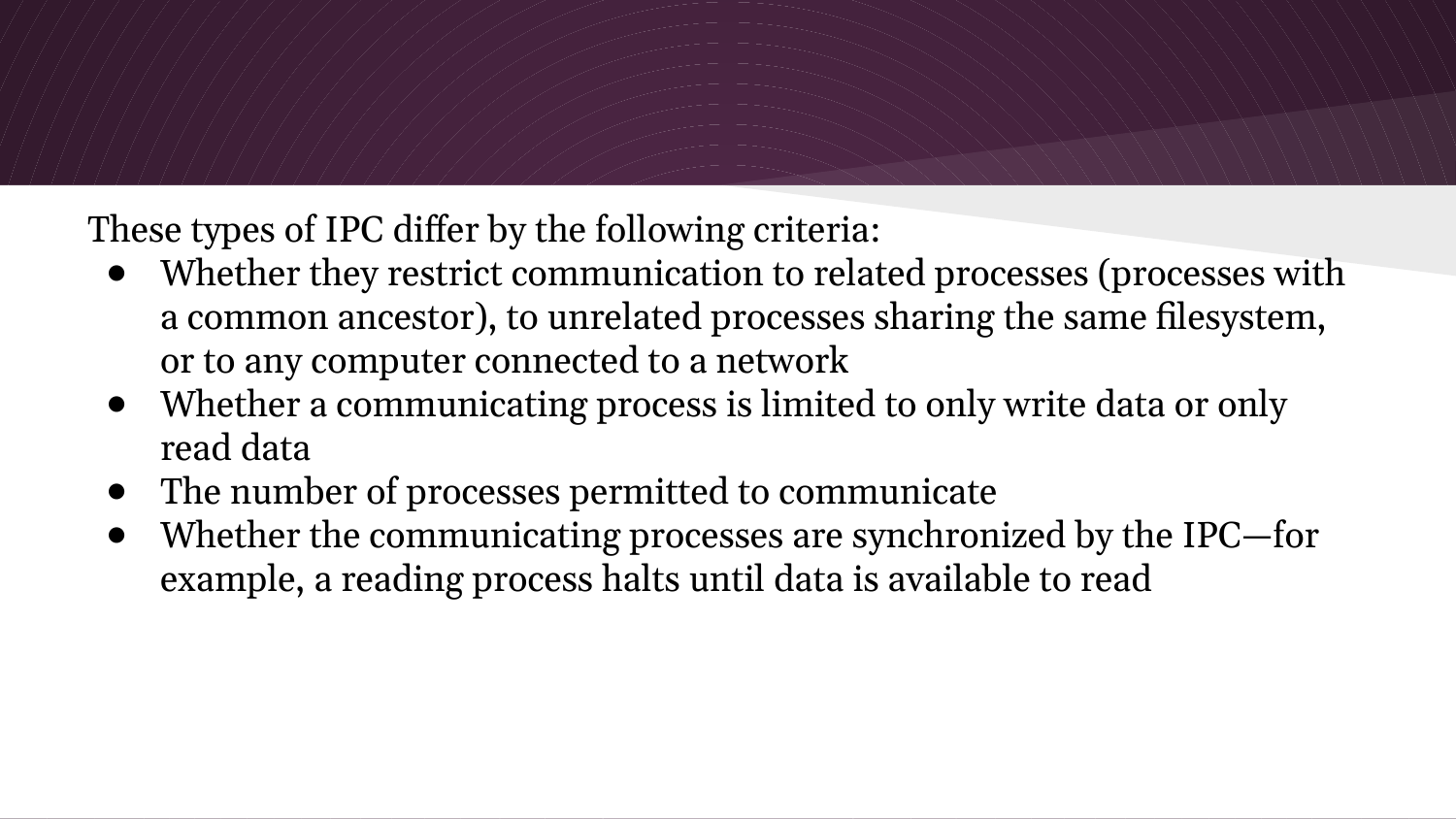

#
These types of IPC differ by the following criteria:
Whether they restrict communication to related processes (processes with a common ancestor), to unrelated processes sharing the same filesystem, or to any computer connected to a network
Whether a communicating process is limited to only write data or only read data
The number of processes permitted to communicate
Whether the communicating processes are synchronized by the IPC—for example, a reading process halts until data is available to read